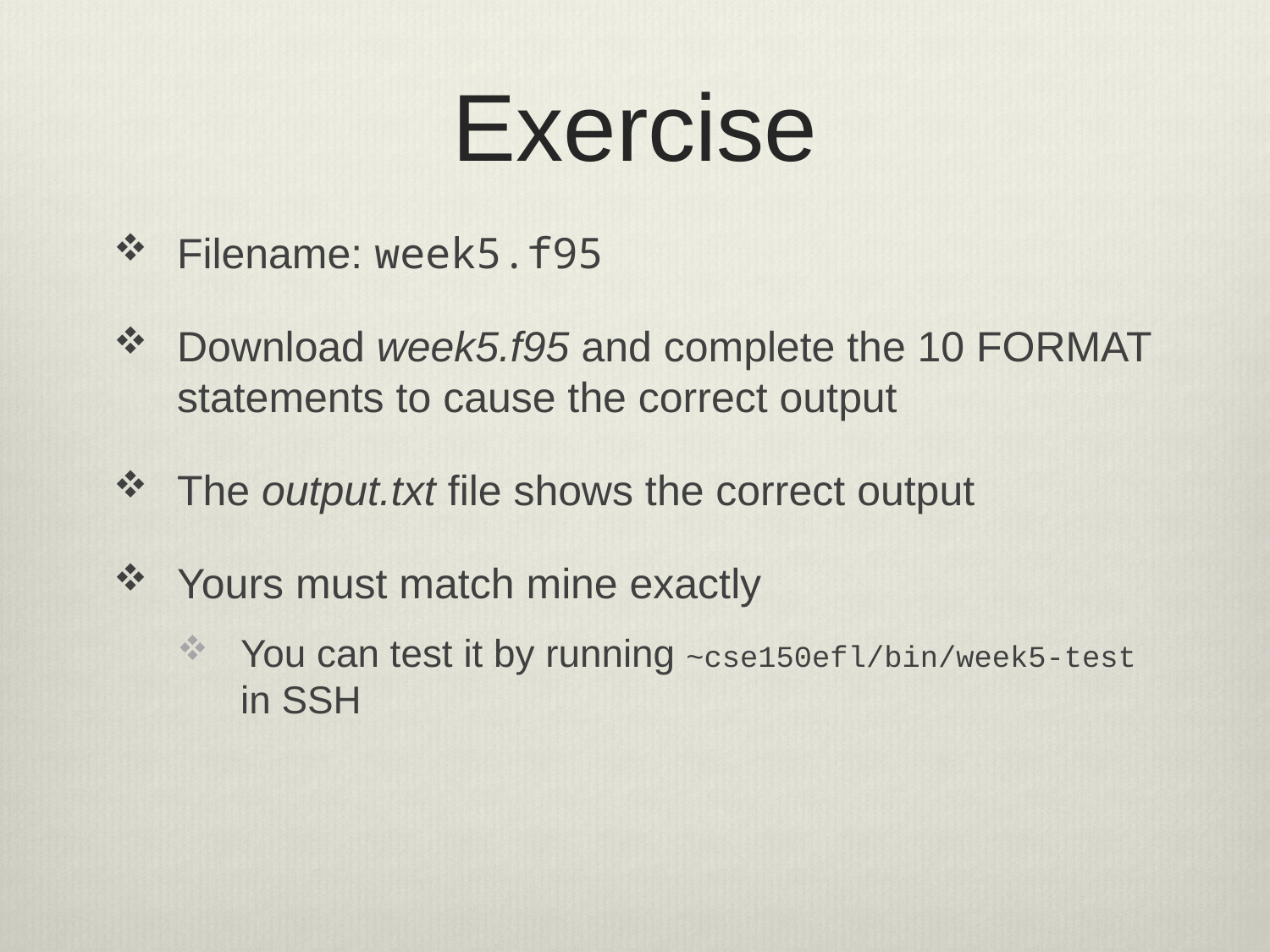

# Exercise
Filename: week5.f95
Download week5.f95 and complete the 10 FORMAT statements to cause the correct output
The output.txt file shows the correct output
Yours must match mine exactly
You can test it by running ~cse150efl/bin/week5-test in SSH